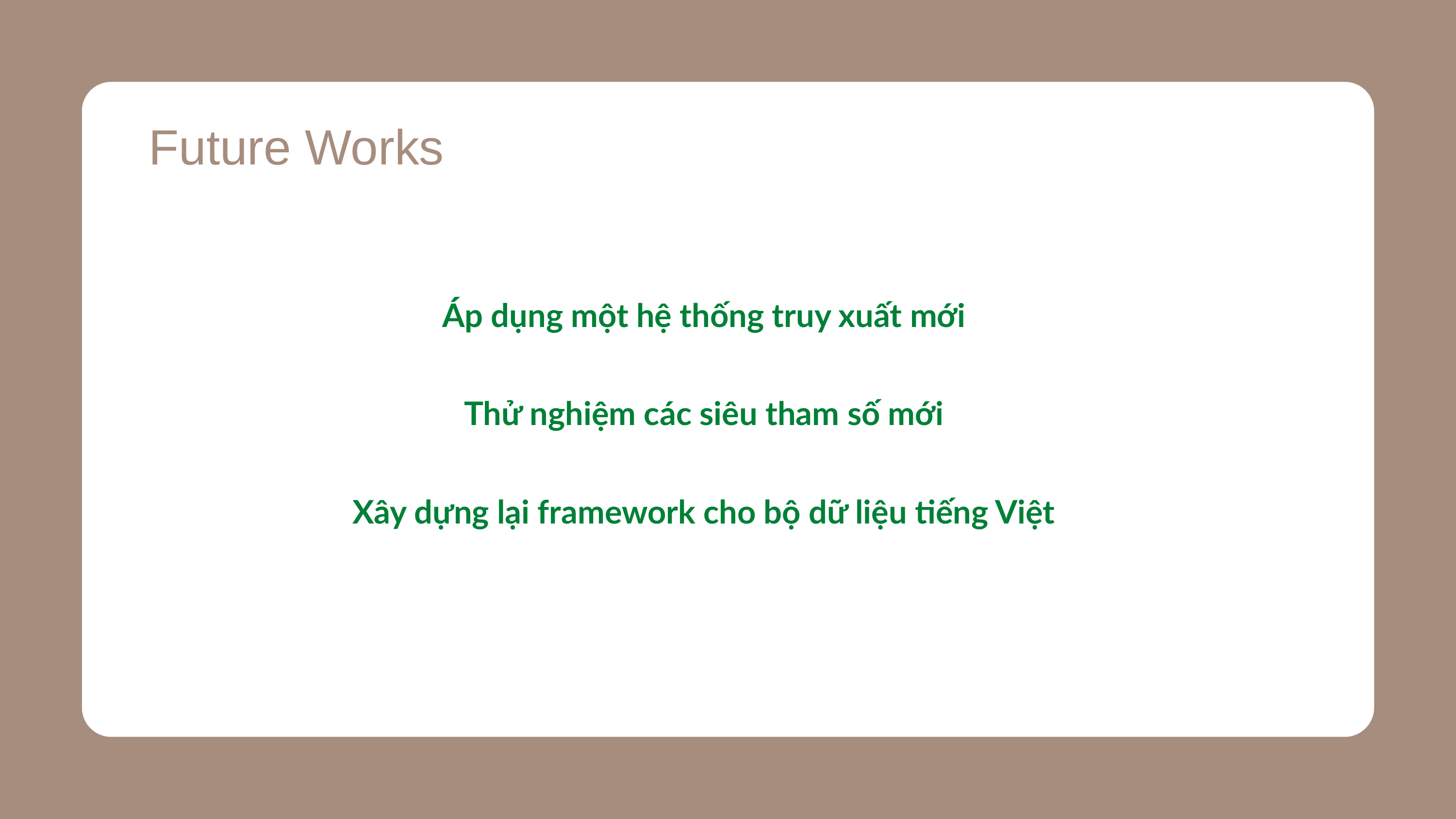

Future Works
Áp dụng một hệ thống truy xuất mới
Thử nghiệm các siêu tham số mới
Xây dựng lại framework cho bộ dữ liệu tiếng Việt